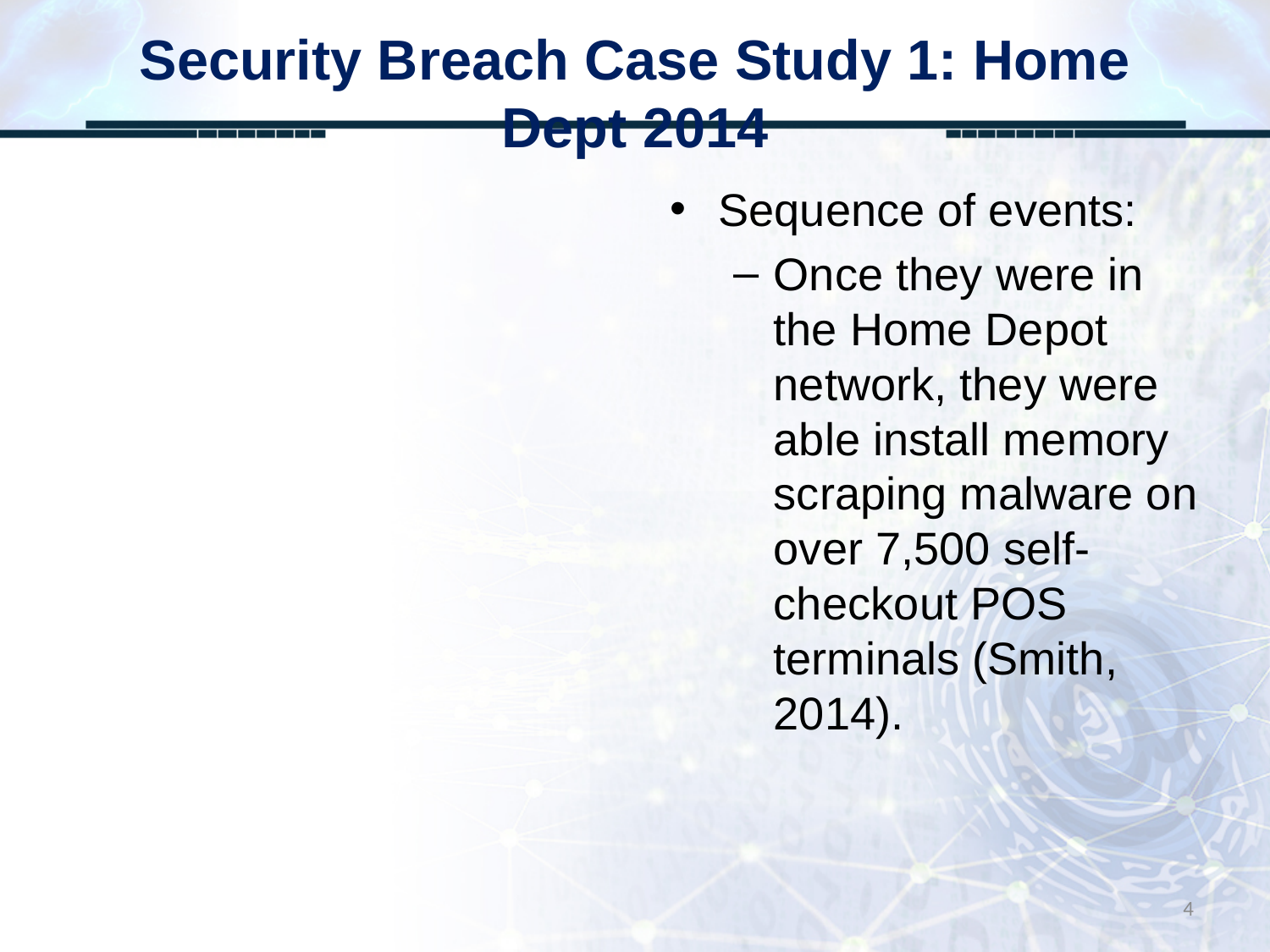

# Security Breach Case Study 1: Home Dept 2014
Sequence of events:
Once they were in the Home Depot network, they were able install memory scraping malware on over 7,500 self-checkout POS terminals (Smith, 2014).
4